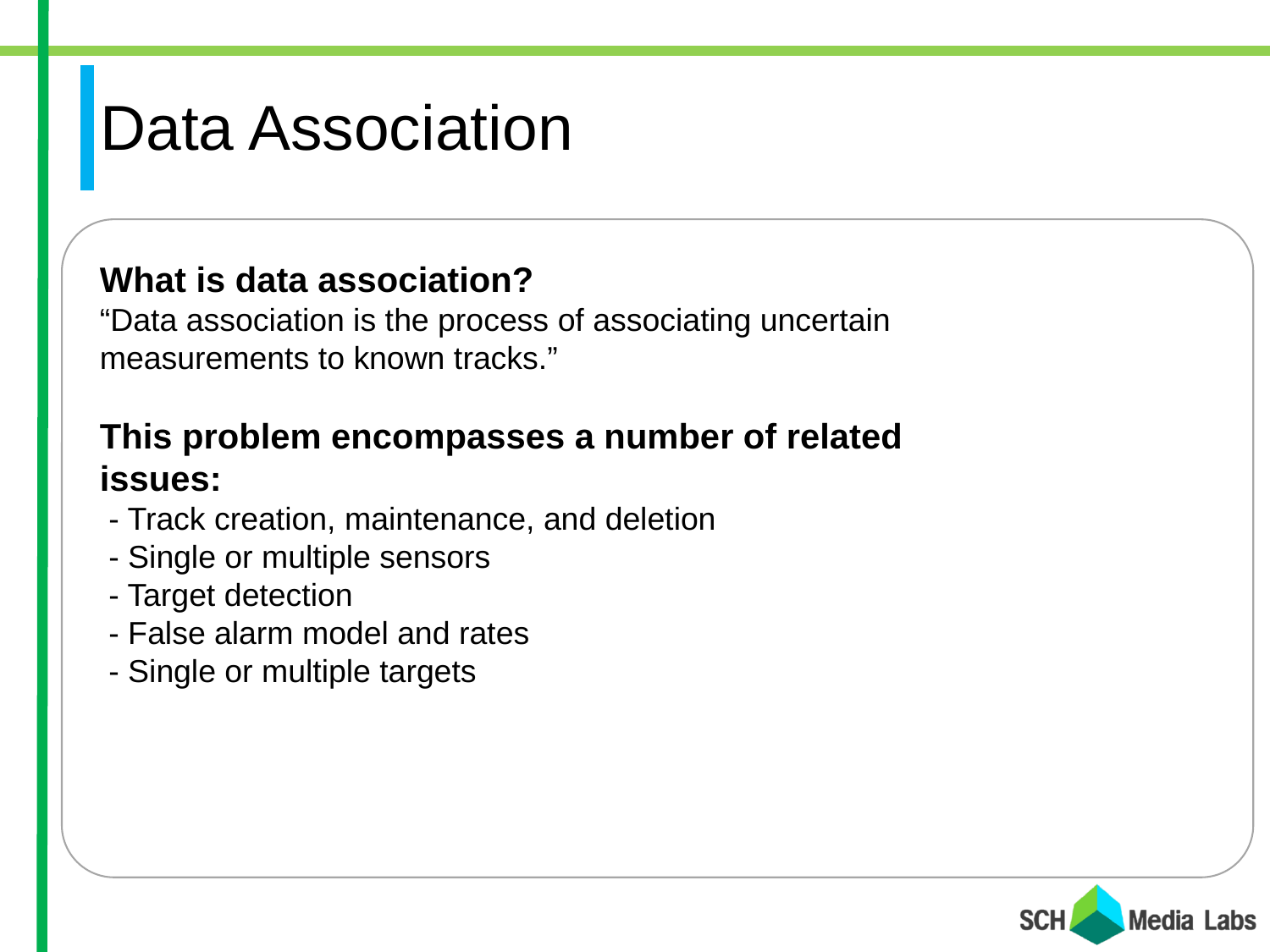

# Data Association
What is data association?
“Data association is the process of associating uncertain measurements to known tracks.”

This problem encompasses a number of related issues:
 - Track creation, maintenance, and deletion
 - Single or multiple sensors
 - Target detection
 - False alarm model and rates
 - Single or multiple targets